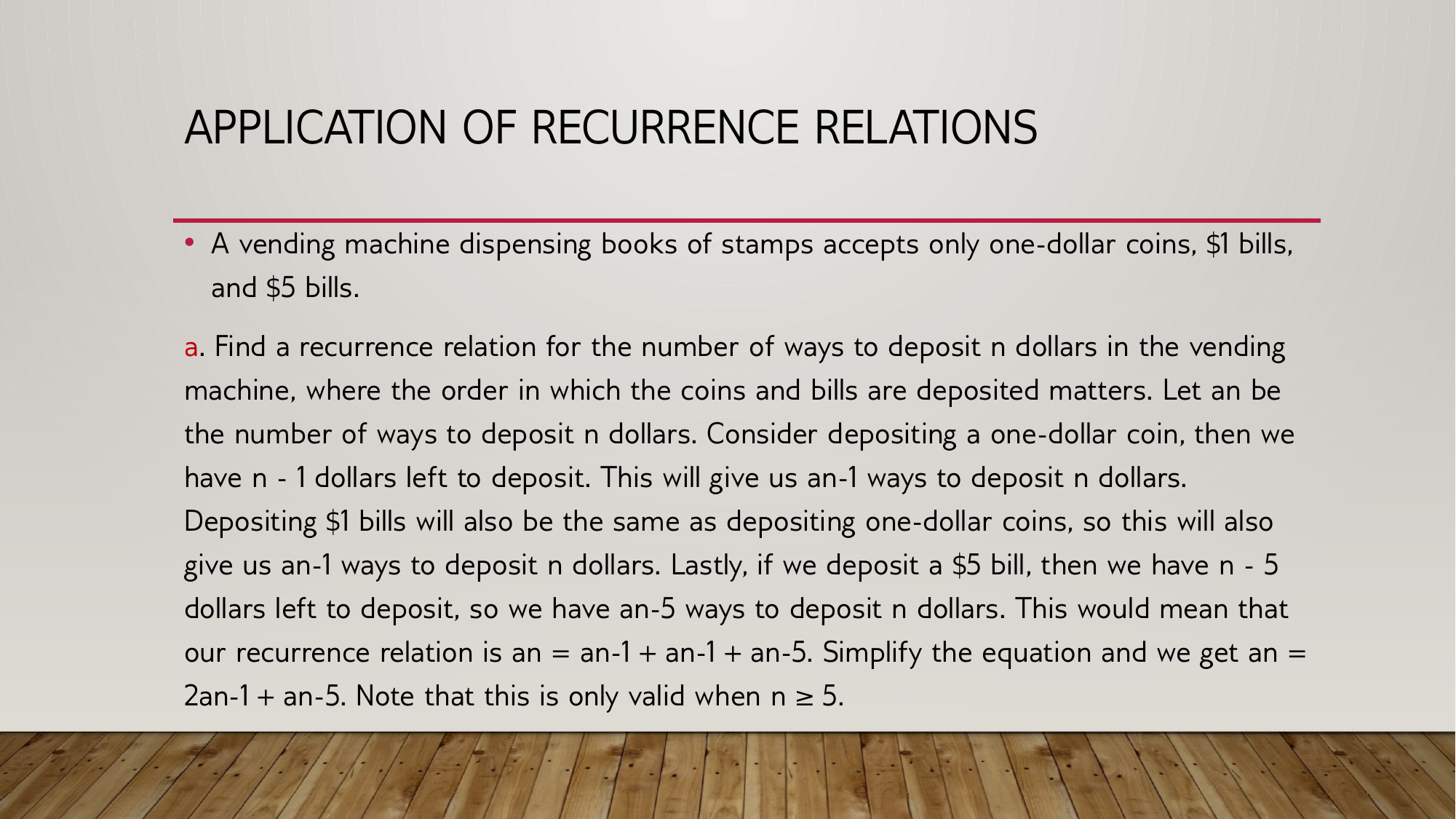

# Application of recurrence relations
A vending machine dispensing books of stamps accepts only one-dollar coins, $1 bills, and $5 bills.
a. Find a recurrence relation for the number of ways to deposit n dollars in the vending machine, where the order in which the coins and bills are deposited matters. Let an be the number of ways to deposit n dollars. Consider depositing a one-dollar coin, then we have n − 1 dollars left to deposit. This will give us an−1 ways to deposit n dollars. Depositing $1 bills will also be the same as depositing one-dollar coins, so this will also give us an−1 ways to deposit n dollars. Lastly, if we deposit a $5 bill, then we have n − 5 dollars left to deposit, so we have an−5 ways to deposit n dollars. This would mean that our recurrence relation is an = an−1 + an−1 + an−5. Simplify the equation and we get an = 2an−1 + an−5. Note that this is only valid when n ≥ 5.